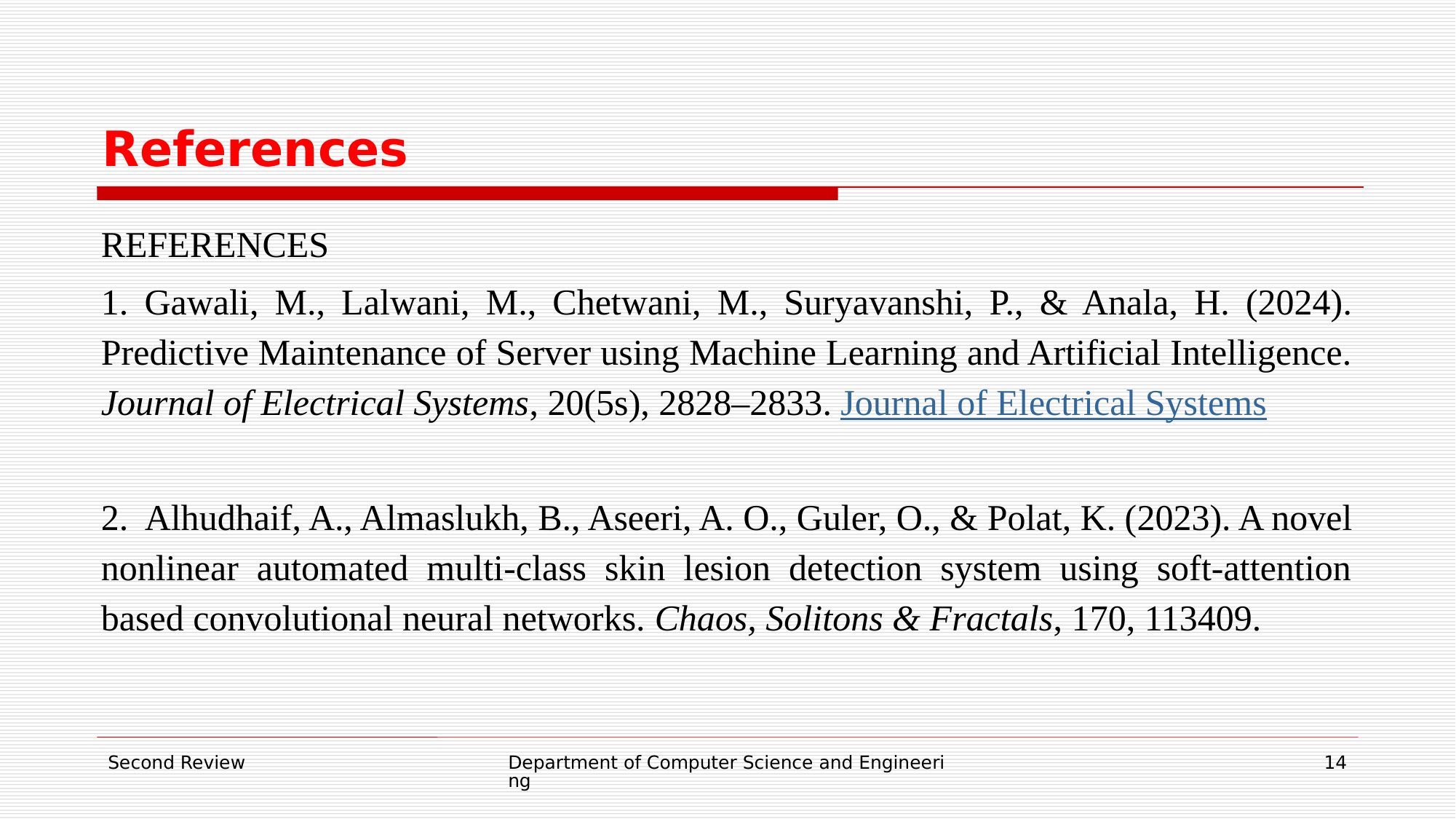

# References
REFERENCES
1. Gawali, M., Lalwani, M., Chetwani, M., Suryavanshi, P., & Anala, H. (2024). Predictive Maintenance of Server using Machine Learning and Artificial Intelligence. Journal of Electrical Systems, 20(5s), 2828–2833. Journal of Electrical Systems

2.  Alhudhaif, A., Almaslukh, B., Aseeri, A. O., Guler, O., & Polat, K. (2023). A novel nonlinear automated multi-class skin lesion detection system using soft-attention based convolutional neural networks. Chaos, Solitons & Fractals, 170, 113409.

Second Review
Department of Computer Science and Engineering
14